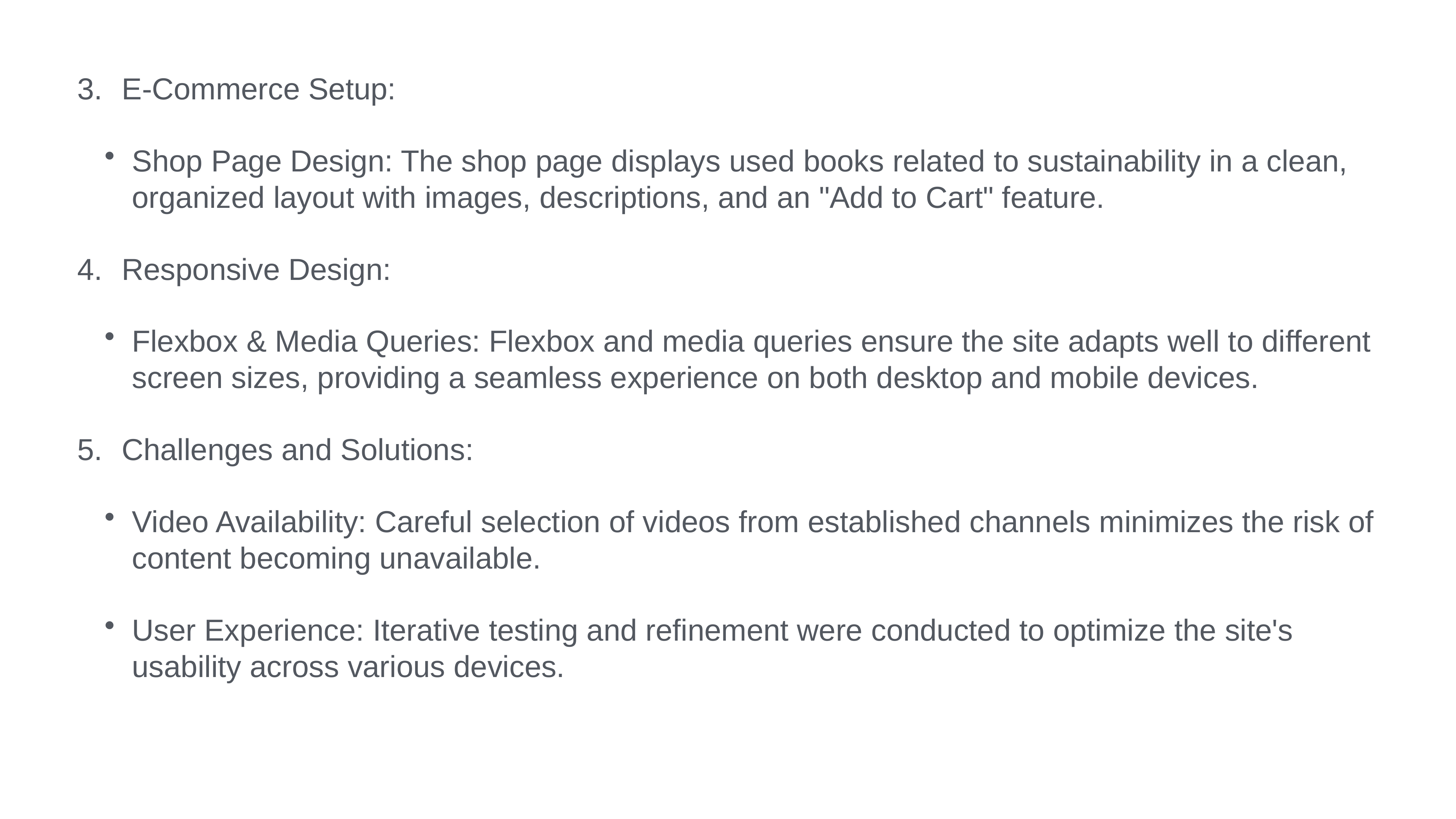

E-Commerce Setup:
Shop Page Design: The shop page displays used books related to sustainability in a clean, organized layout with images, descriptions, and an "Add to Cart" feature.
Responsive Design:
Flexbox & Media Queries: Flexbox and media queries ensure the site adapts well to different screen sizes, providing a seamless experience on both desktop and mobile devices.
Challenges and Solutions:
Video Availability: Careful selection of videos from established channels minimizes the risk of content becoming unavailable.
User Experience: Iterative testing and refinement were conducted to optimize the site's usability across various devices.